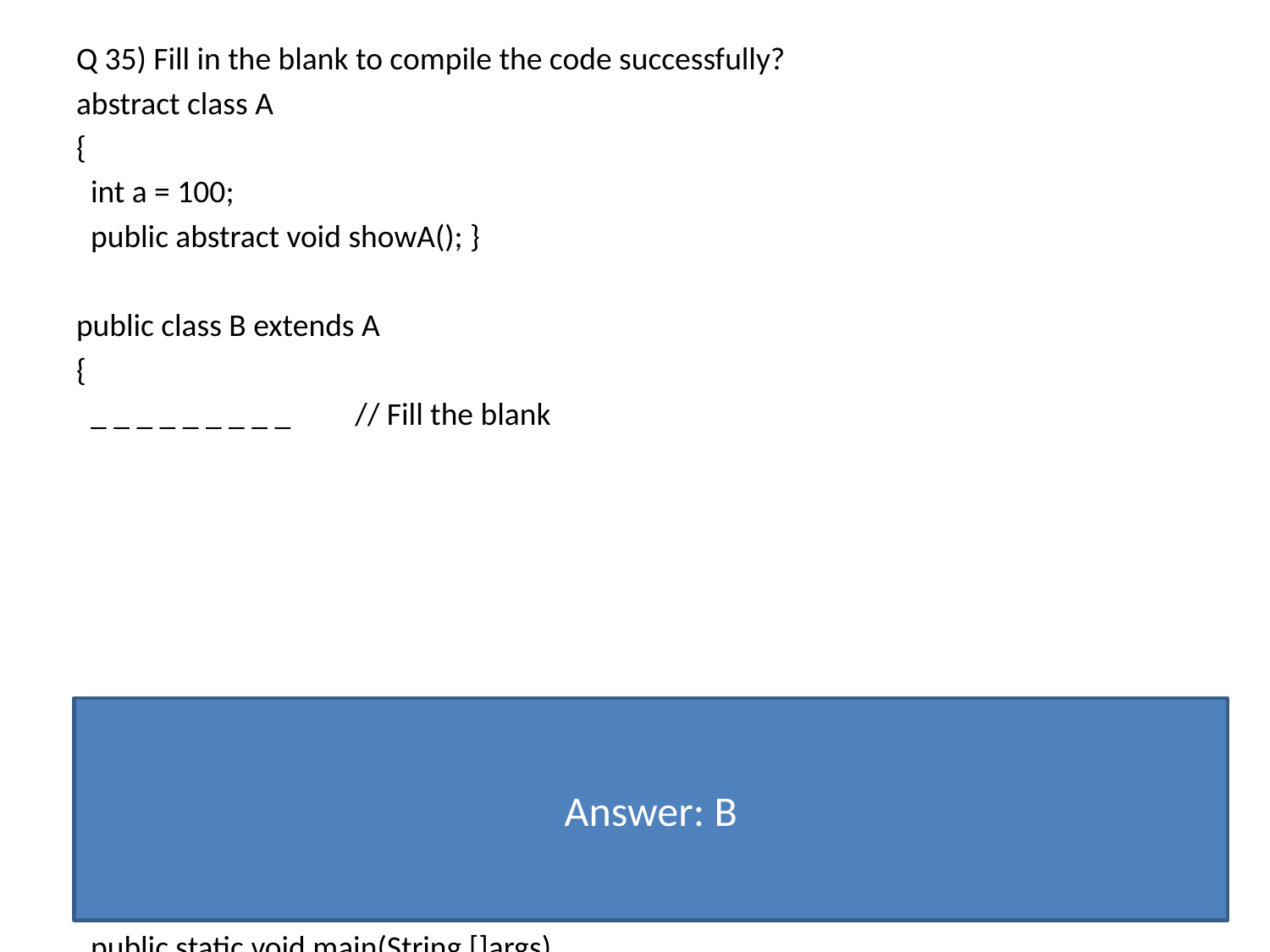

Q 35) Fill in the blank to compile the code successfully?
abstract class A
{
  int a = 100;
  public abstract void showA(); }

public class B extends A
{
  _ _ _ _ _ _ _ _ _         // Fill the blank

  public static void main(String []args)
  {
    A objA = new B();
    objA.showA();
  }
}

A. public abstract void showA() { }
B. public void showA() { }
C. void showA() { }
D. public B showA() { }
Answer: B